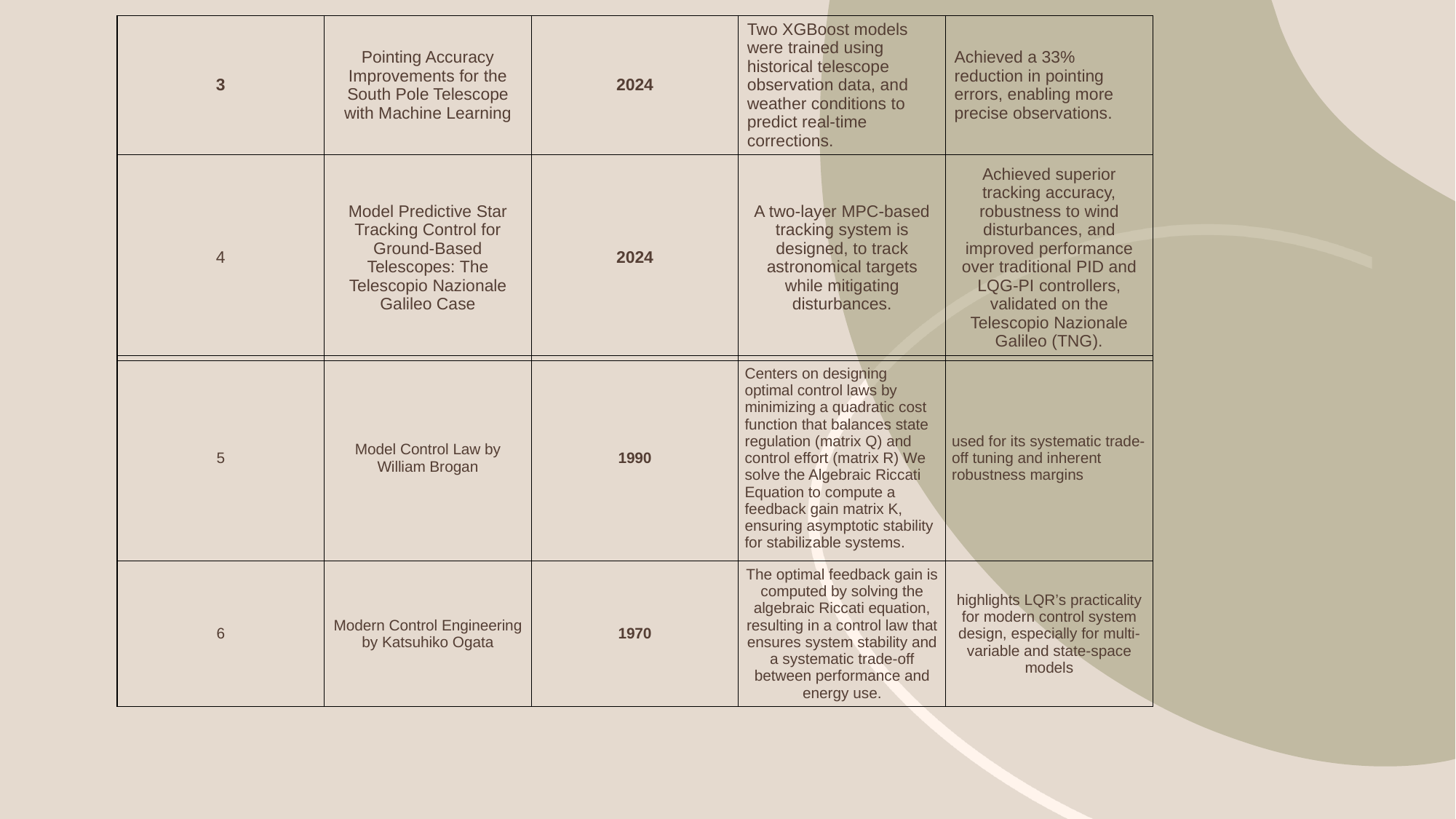

| 3 | Pointing Accuracy Improvements for the South Pole Telescope with Machine Learning | 2024 | Two XGBoost models were trained using historical telescope observation data, and weather conditions to predict real-time corrections. | Achieved a 33% reduction in pointing errors, enabling more precise observations. |
| --- | --- | --- | --- | --- |
| 4 | Model Predictive Star Tracking Control for Ground-Based Telescopes: The Telescopio Nazionale Galileo Case | 2024 | A two-layer MPC-based tracking system is designed, to track astronomical targets while mitigating disturbances. | Achieved superior tracking accuracy, robustness to wind disturbances, and improved performance over traditional PID and LQG-PI controllers, validated on the Telescopio Nazionale Galileo (TNG). |

| 5 | Model Control Law by William Brogan | 1990 | Centers on designing optimal control laws by minimizing a quadratic cost function that balances state regulation (matrix Q) and control effort (matrix R) We solve the Algebraic Riccati Equation to compute a feedback gain matrix K, ensuring asymptotic stability for stabilizable systems. | used for its systematic trade-off tuning and inherent robustness margins |
| --- | --- | --- | --- | --- |
| 6 | Modern Control Engineering by Katsuhiko Ogata | 1970 | The optimal feedback gain is computed by solving the algebraic Riccati equation, resulting in a control law that ensures system stability and a systematic trade-off between performance and energy use. | highlights LQR’s practicality for modern control system design, especially for multi-variable and state-space models |